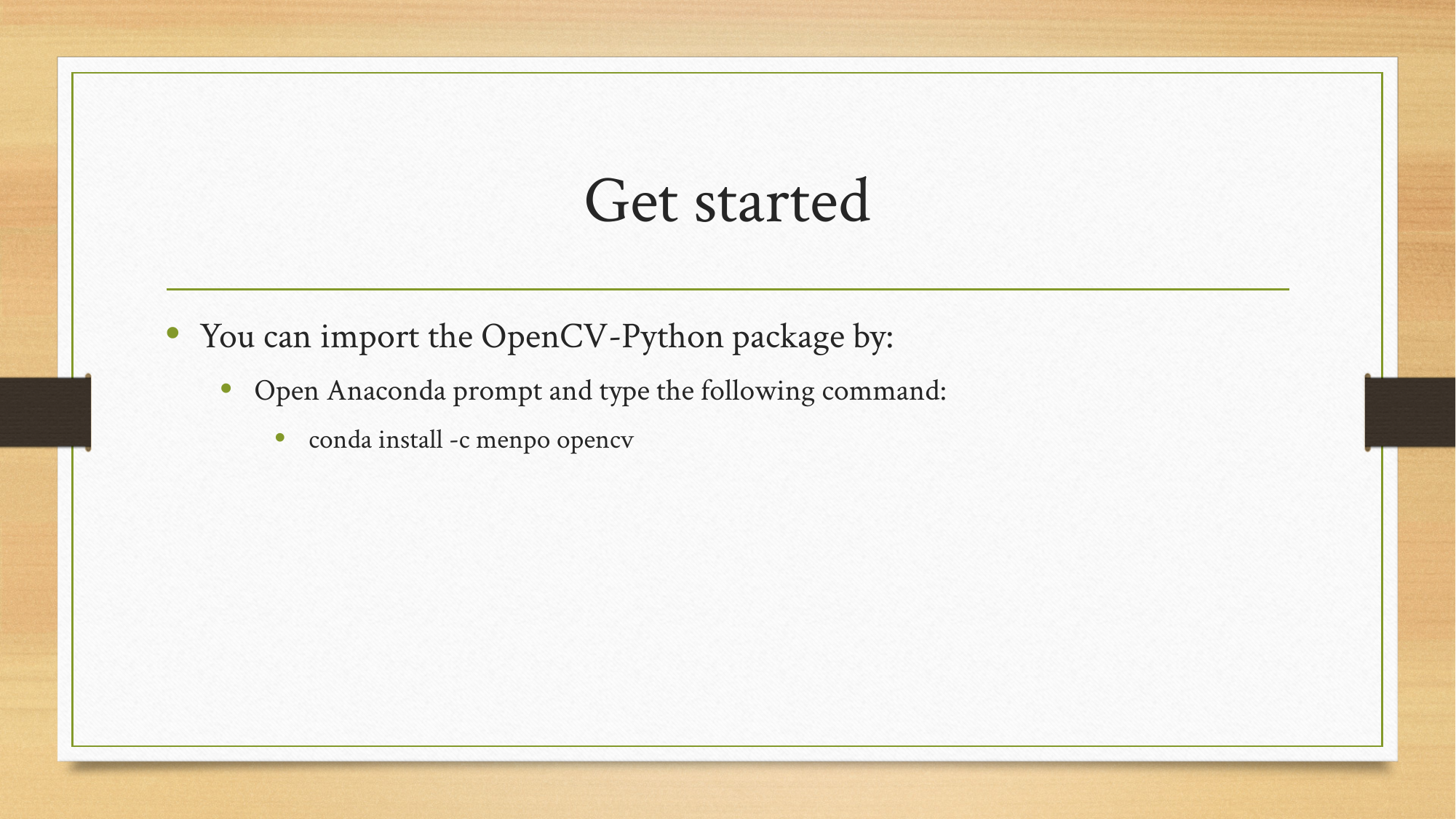

# Get started
You can import the OpenCV-Python package by:
Open Anaconda prompt and type the following command:
conda install -c menpo opencv